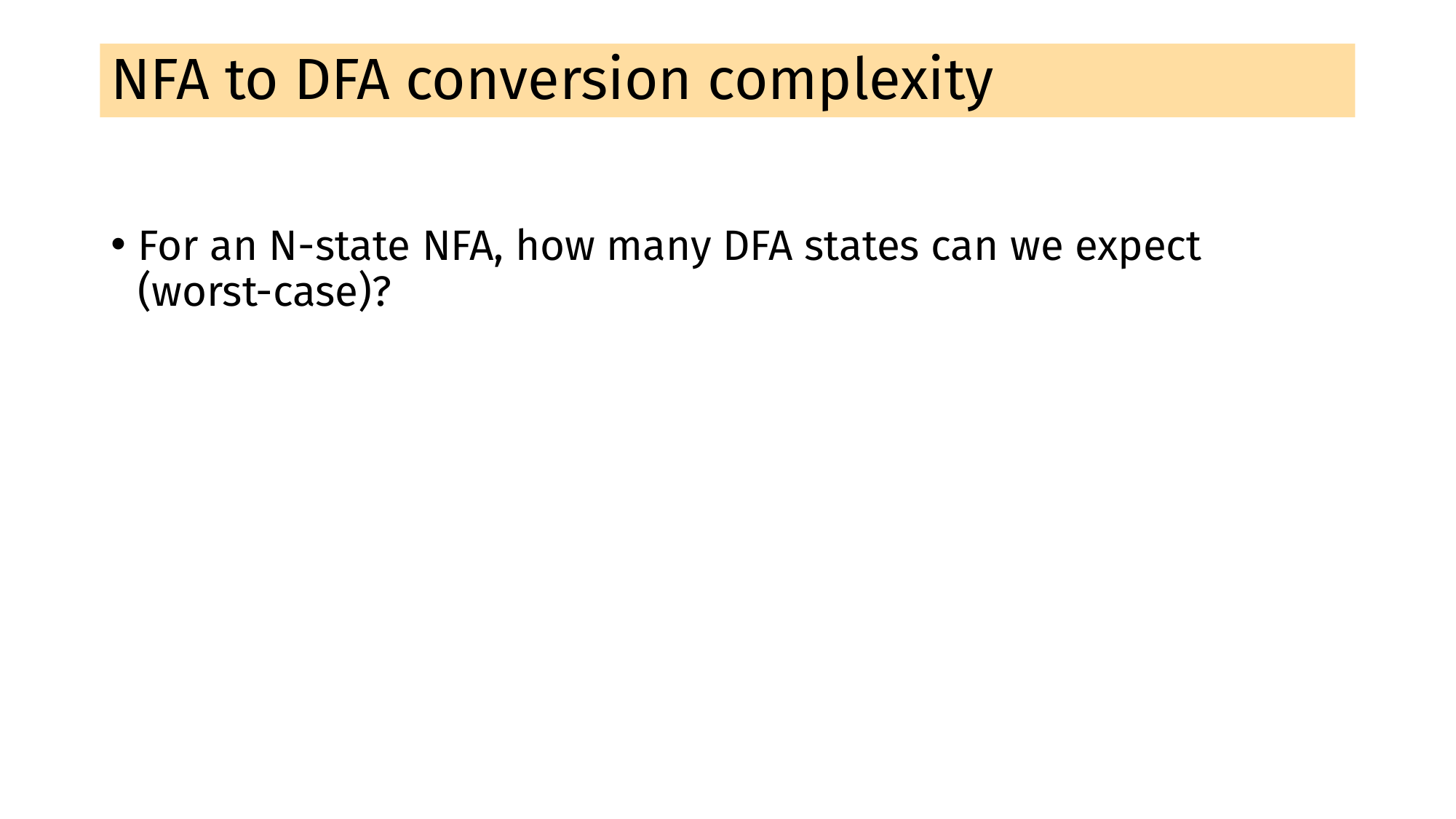

# NFA to DFA conversion complexity
For an N-state NFA, how many DFA states can we expect (worst-case)?